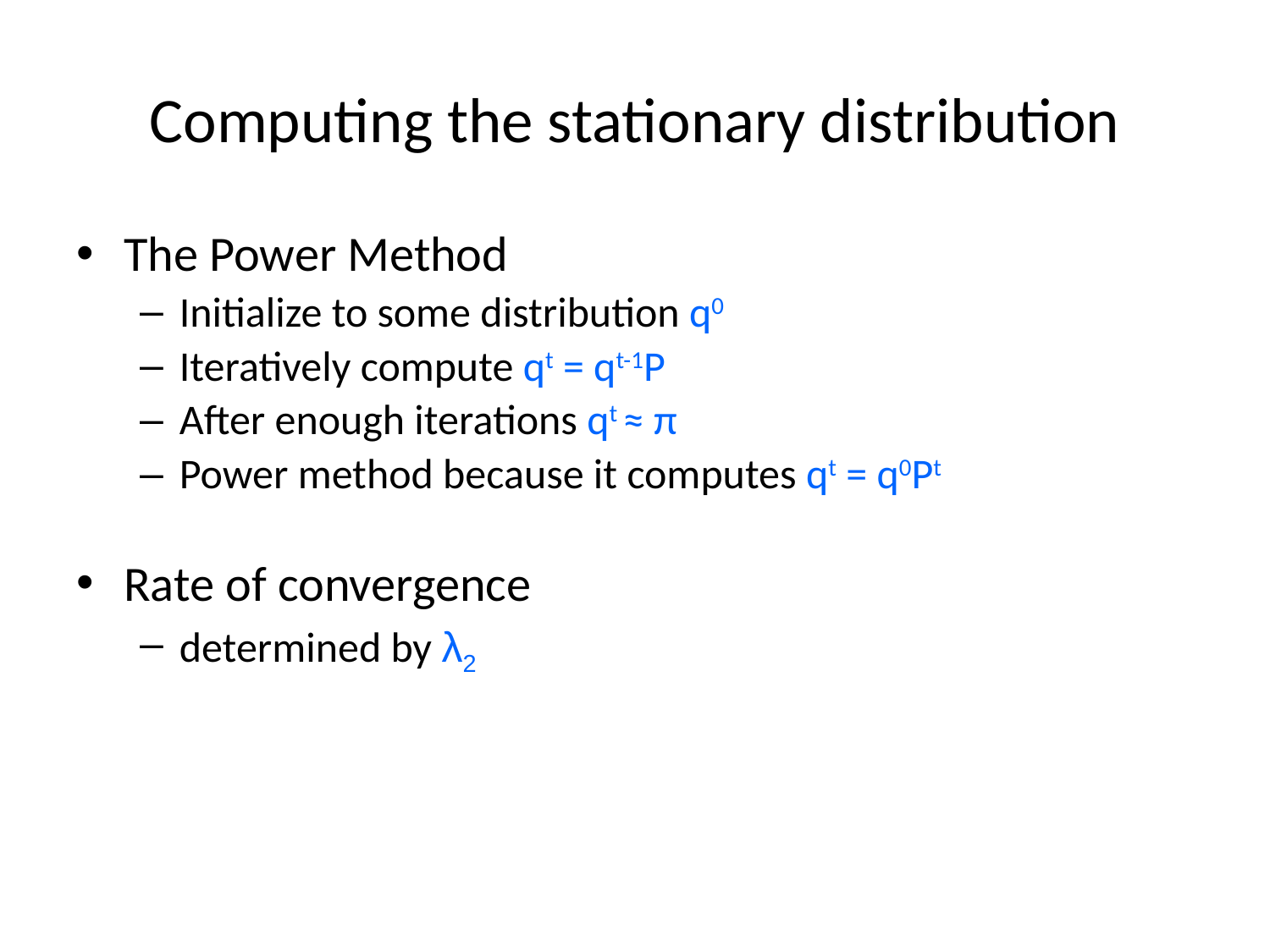

# Computing the stationary distribution
The Power Method
Initialize to some distribution q0
Iteratively compute qt = qt-1P
After enough iterations qt ≈ π
Power method because it computes qt = q0Pt

Rate of convergence
determined by λ2